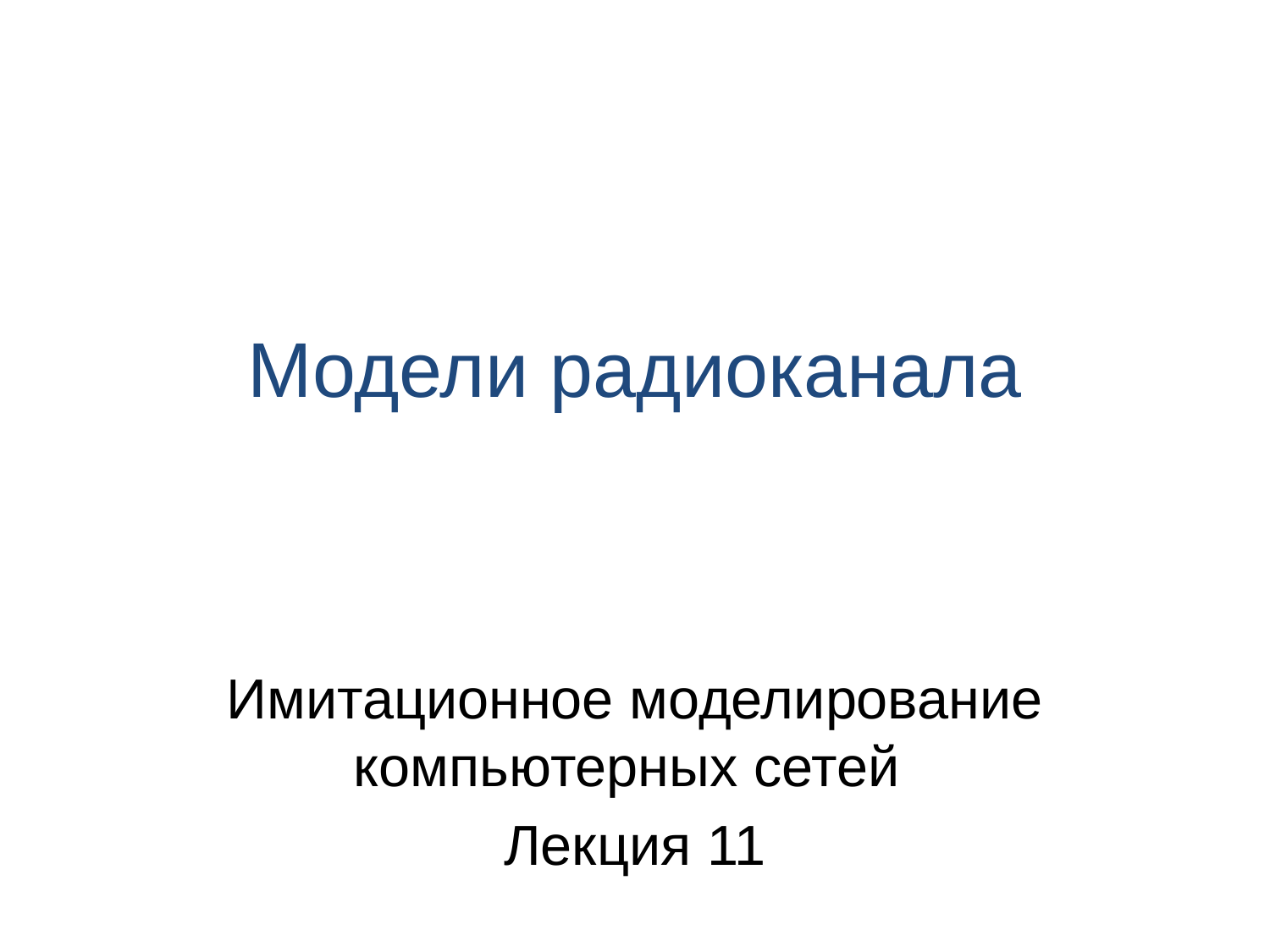

# Модели радиоканала
Имитационное моделирование компьютерных сетей
Лекция 11